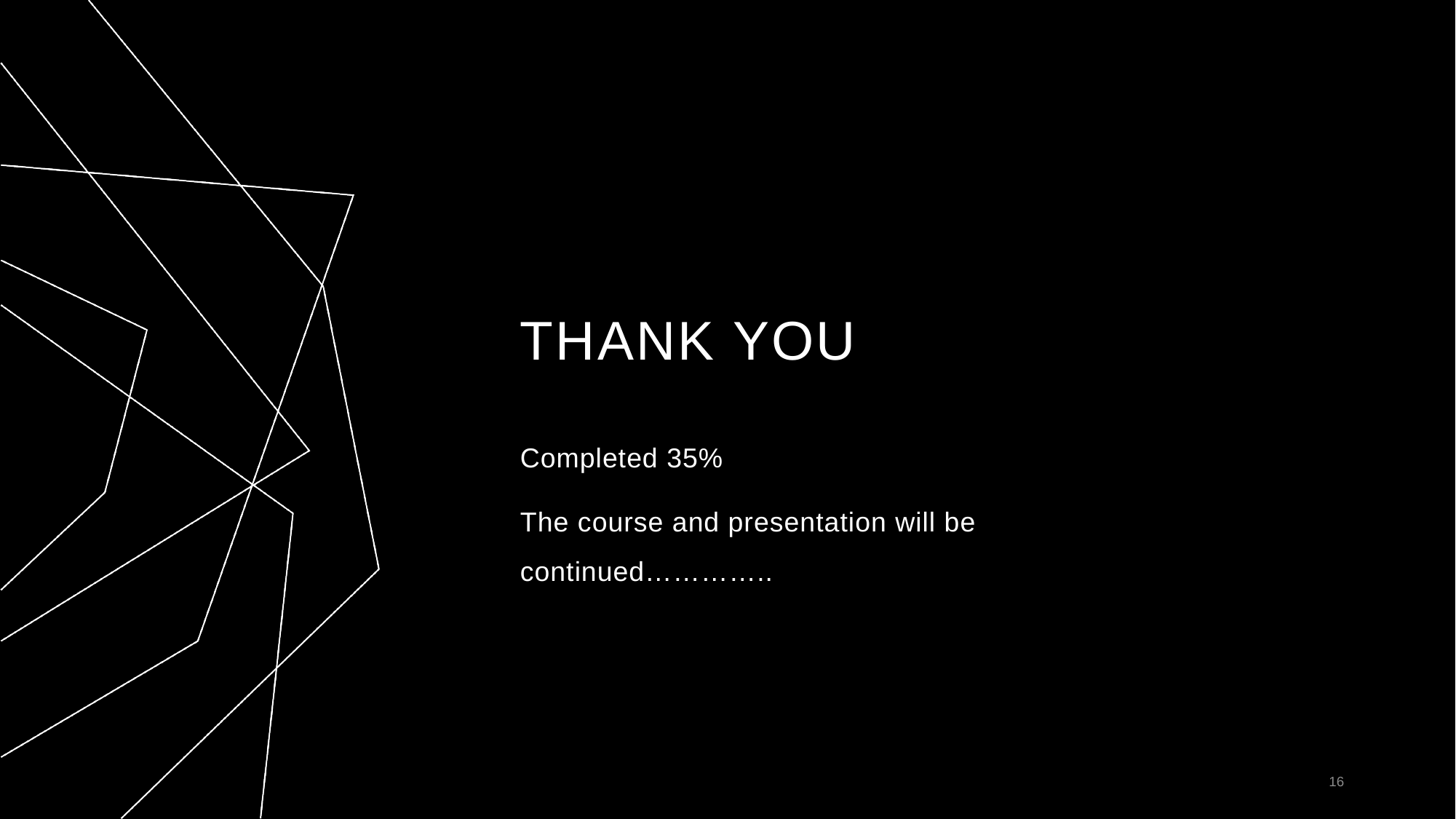

# Thank you
Completed 35%
The course and presentation will be continued…………..
16